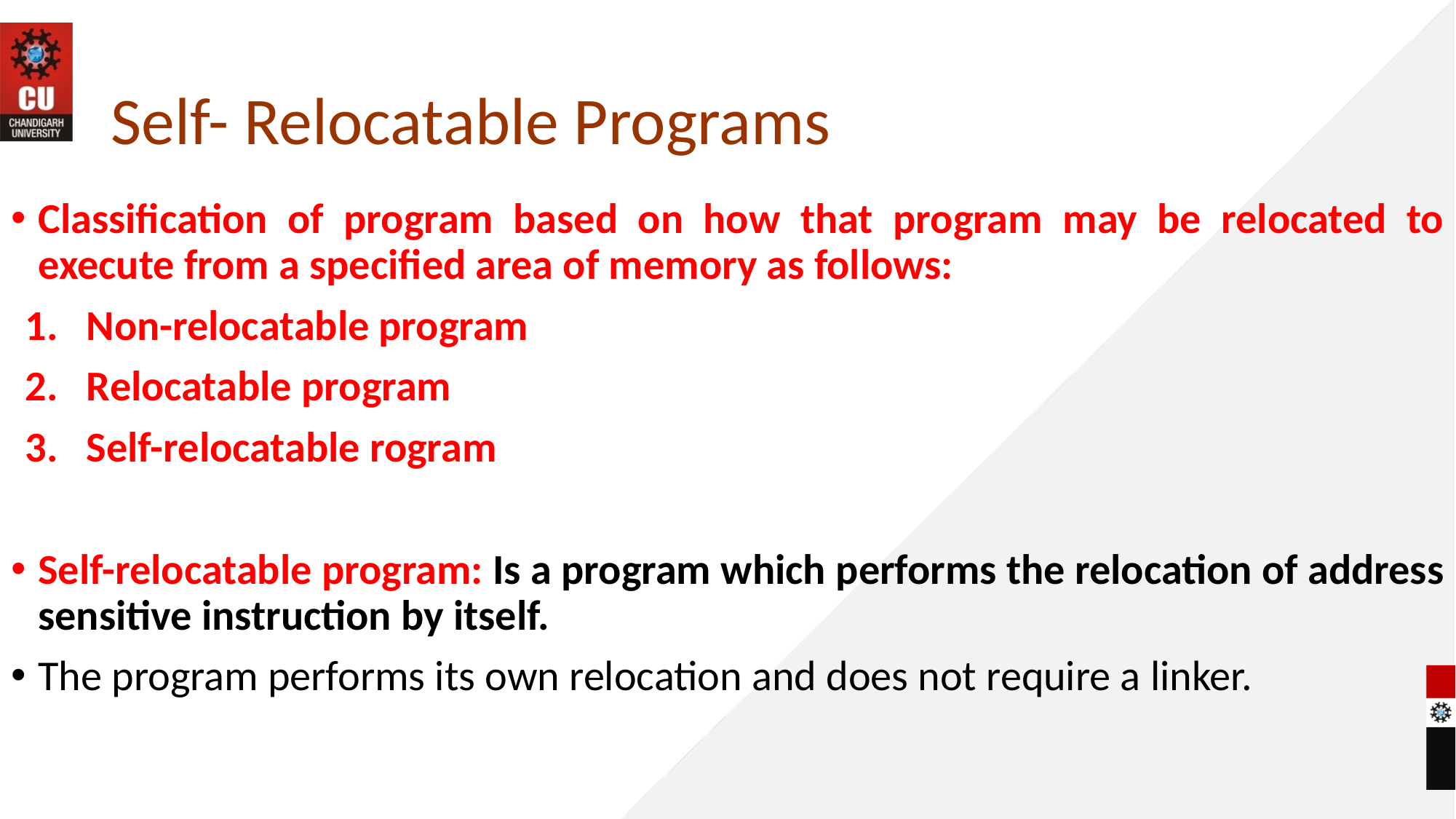

# Self- Relocatable Programs
Classification of program based on how that program may be relocated to execute from a specified area of memory as follows:
Non-relocatable program
Relocatable program
Self-relocatable rogram

Self-relocatable program: Is a program which performs the relocation of address sensitive instruction by itself.
The program performs its own relocation and does not require a linker.